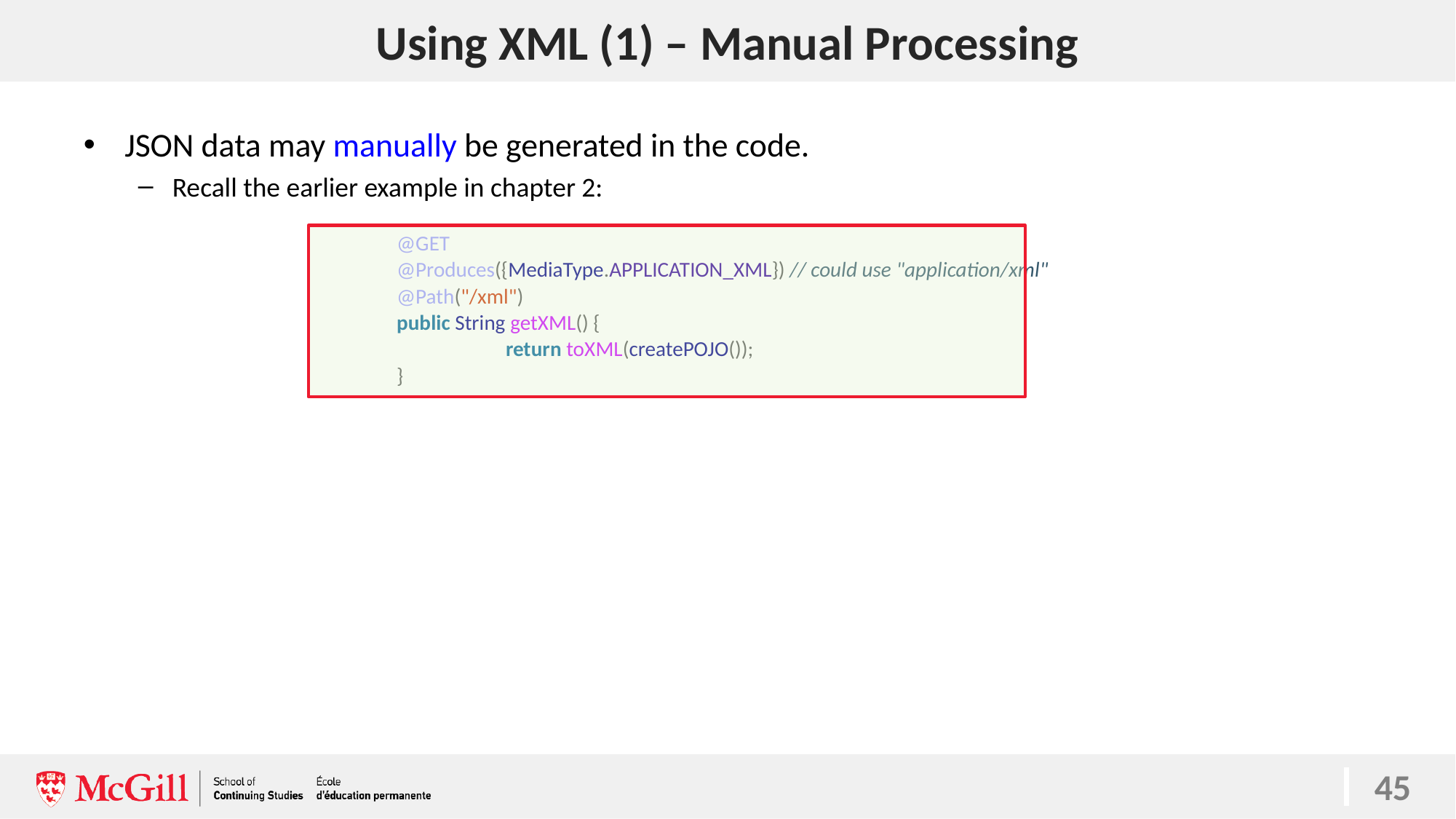

# Using XML (1) – Manual Processing
45
JSON data may manually be generated in the code.
Recall the earlier example in chapter 2:

		@GET
		@Produces({MediaType.APPLICATION_XML}) // could use "application/xml"
		@Path("/xml")
		public String getXML() {
			return toXML(createPOJO());
		}